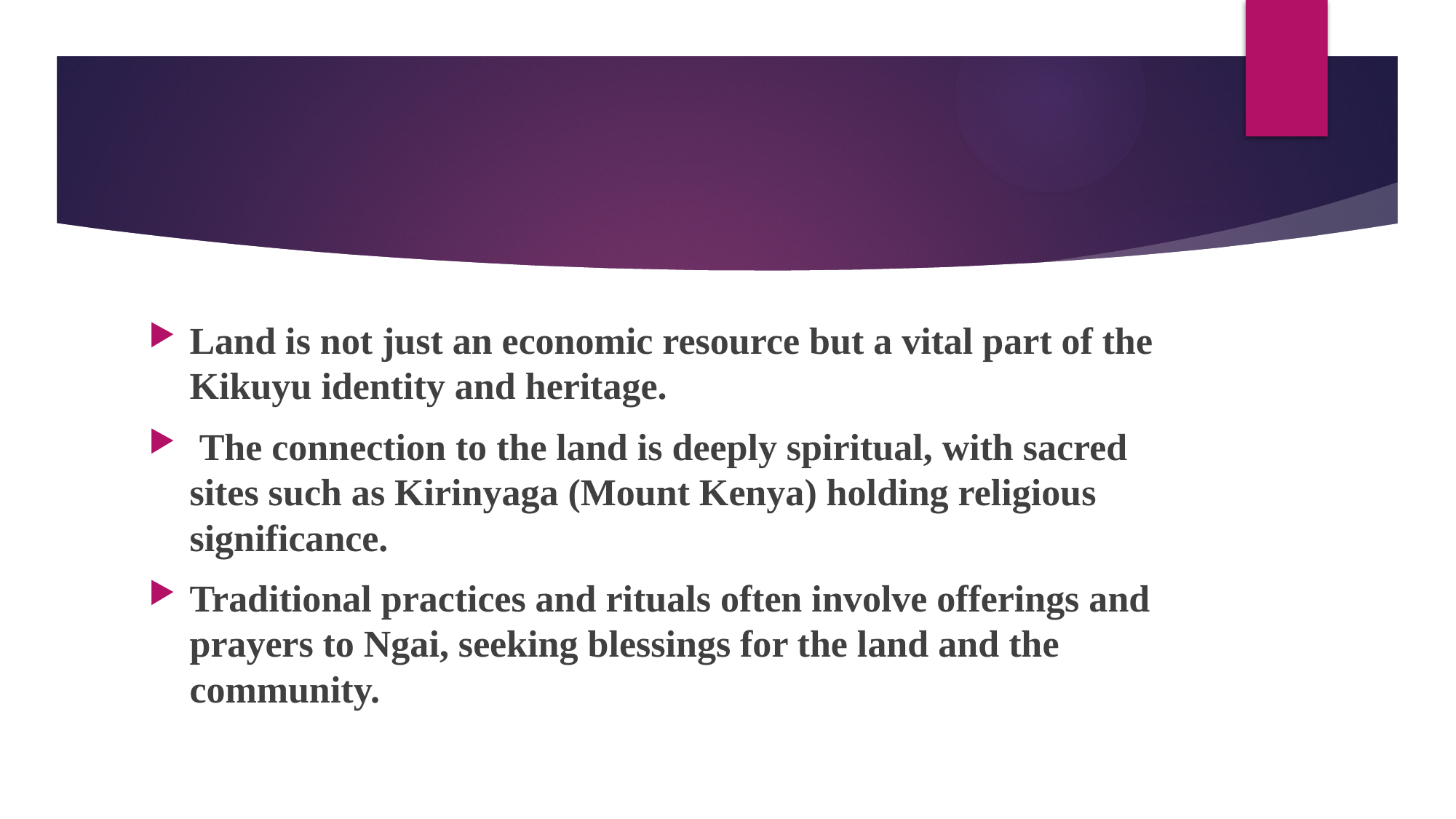

Land is not just an economic resource but a vital part of the Kikuyu identity and heritage.
 The connection to the land is deeply spiritual, with sacred sites such as Kirinyaga (Mount Kenya) holding religious significance.
Traditional practices and rituals often involve offerings and prayers to Ngai, seeking blessings for the land and the community.